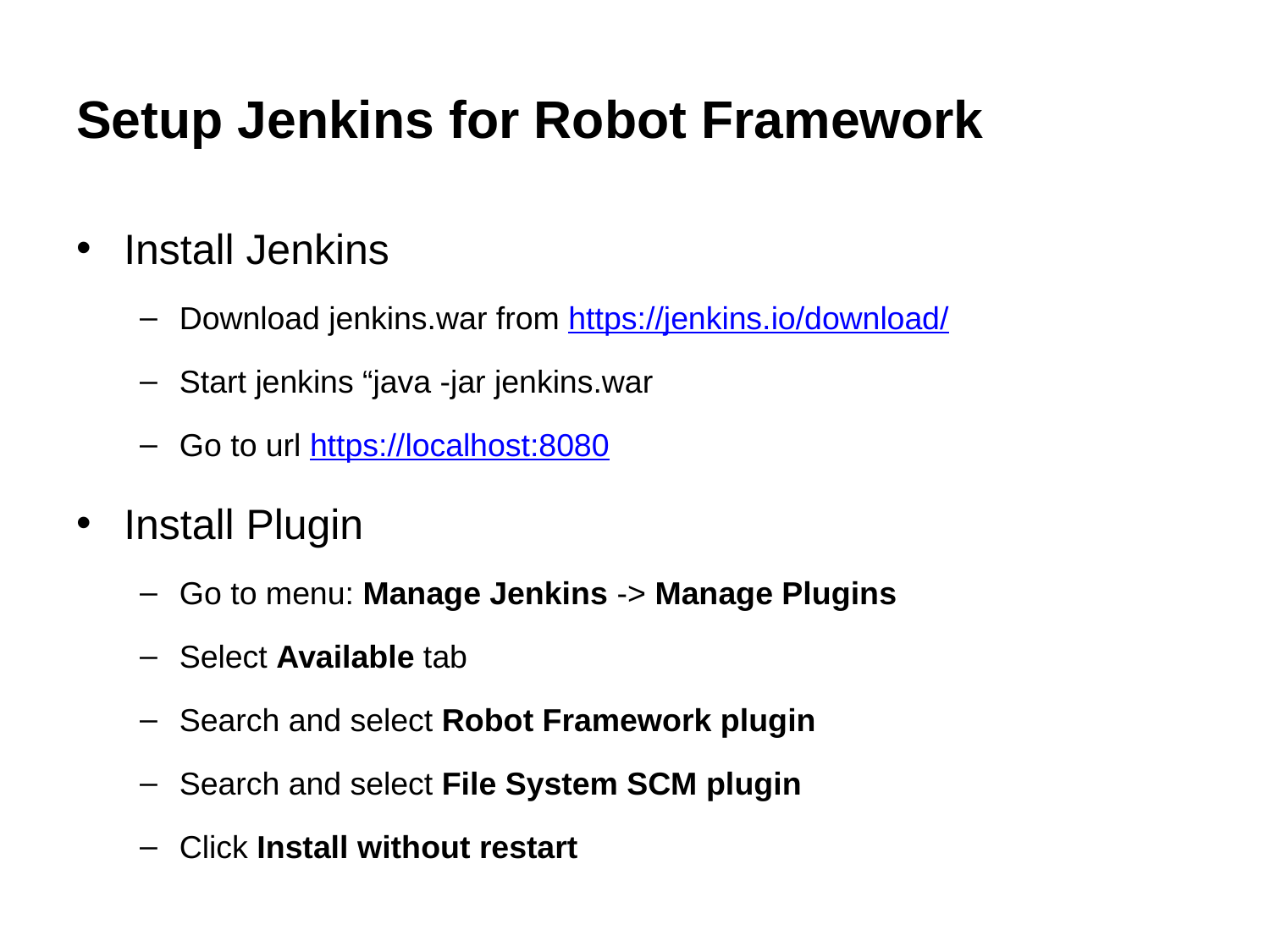

# Setup Jenkins for Robot Framework
Install Jenkins
Download jenkins.war from https://jenkins.io/download/
Start jenkins “java -jar jenkins.war
Go to url https://localhost:8080
Install Plugin
Go to menu: Manage Jenkins -> Manage Plugins
Select Available tab
Search and select Robot Framework plugin
Search and select File System SCM plugin
Click Install without restart